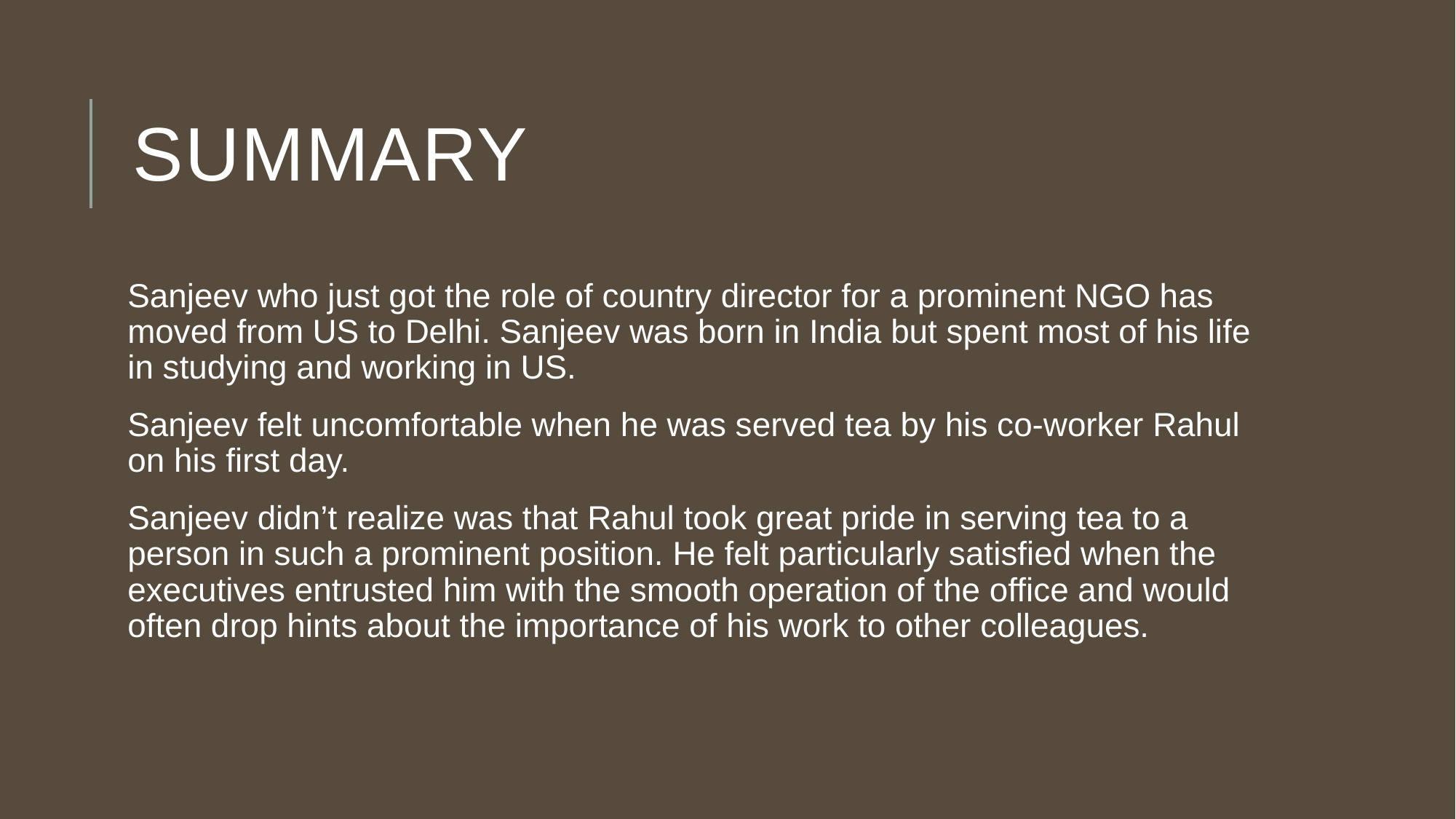

# Summary
Sanjeev who just got the role of country director for a prominent NGO has moved from US to Delhi. Sanjeev was born in India but spent most of his life in studying and working in US.
Sanjeev felt uncomfortable when he was served tea by his co-worker Rahul on his first day.
Sanjeev didn’t realize was that Rahul took great pride in serving tea to a person in such a prominent position. He felt particularly satisfied when the executives entrusted him with the smooth operation of the office and would often drop hints about the importance of his work to other colleagues.